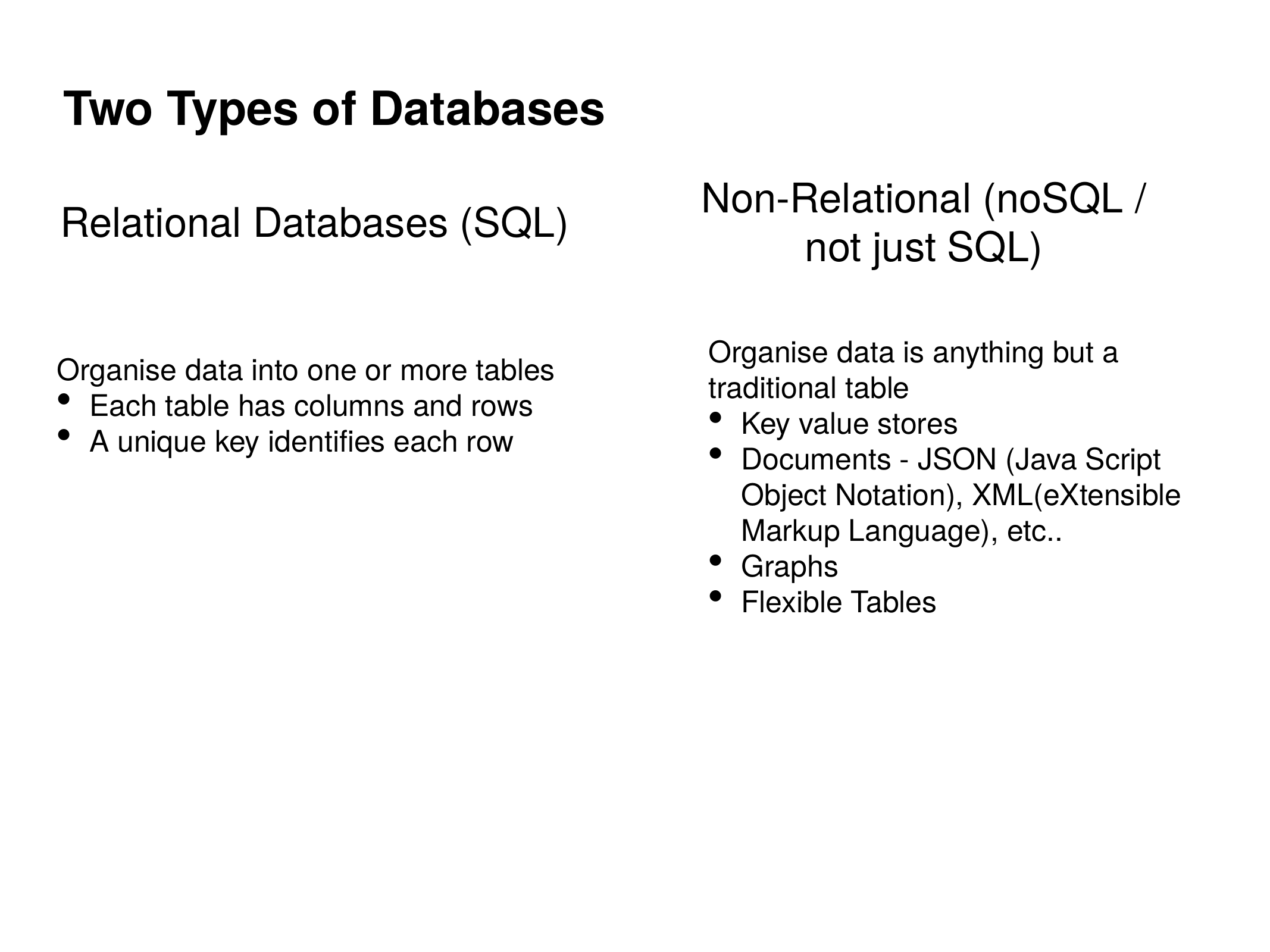

Two Types of Databases
Non-Relational (noSQL / not just SQL)
Relational Databases (SQL)
Organise data is anything but a traditional table
Key value stores
Documents - JSON (Java Script Object Notation), XML(eXtensible Markup Language), etc..
Graphs
Flexible Tables
Organise data into one or more tables
Each table has columns and rows
A unique key identifies each row